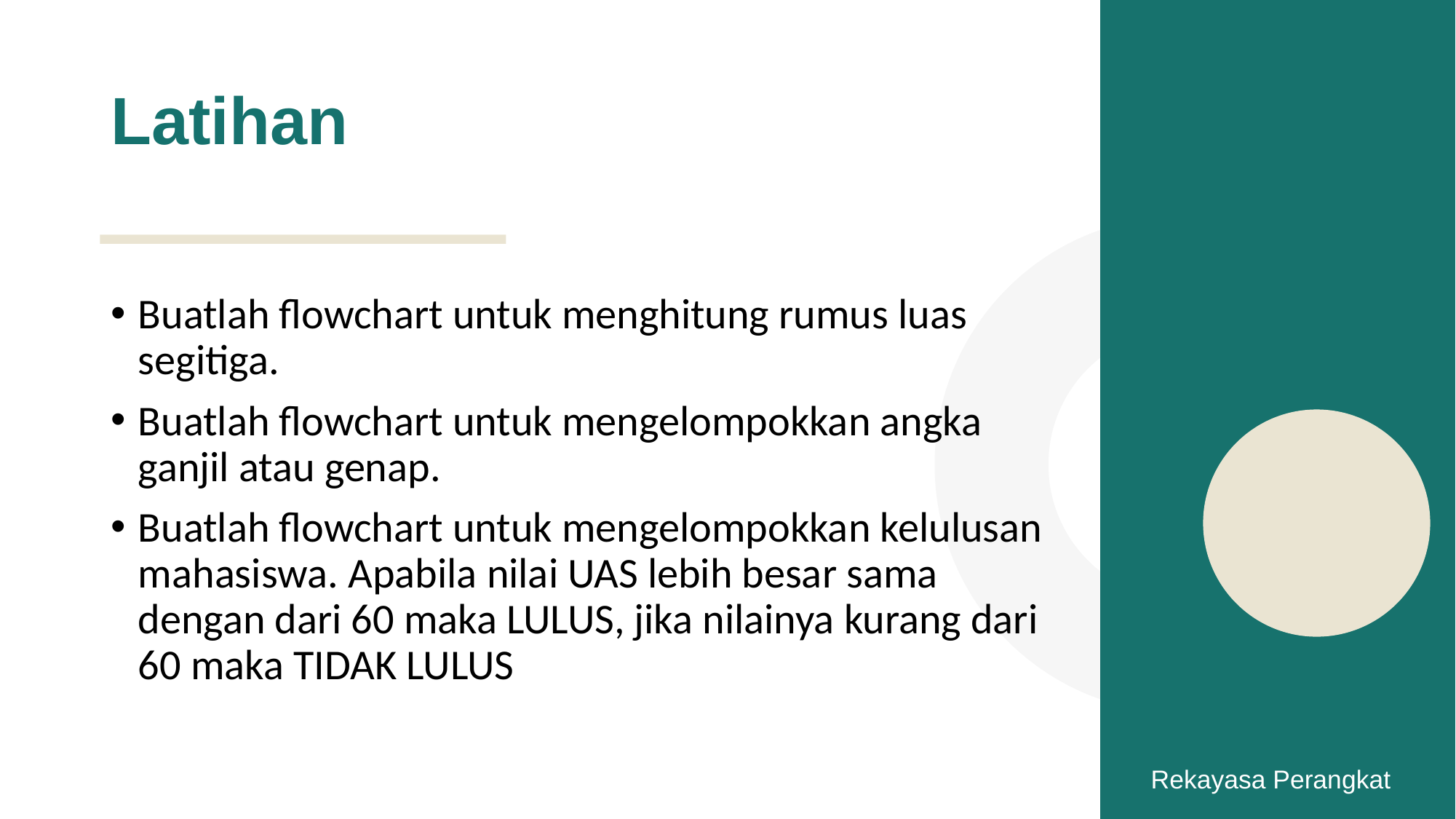

# Latihan
Buatlah flowchart untuk menghitung rumus luas segitiga.
Buatlah flowchart untuk mengelompokkan angka ganjil atau genap.
Buatlah flowchart untuk mengelompokkan kelulusan mahasiswa. Apabila nilai UAS lebih besar sama dengan dari 60 maka LULUS, jika nilainya kurang dari 60 maka TIDAK LULUS